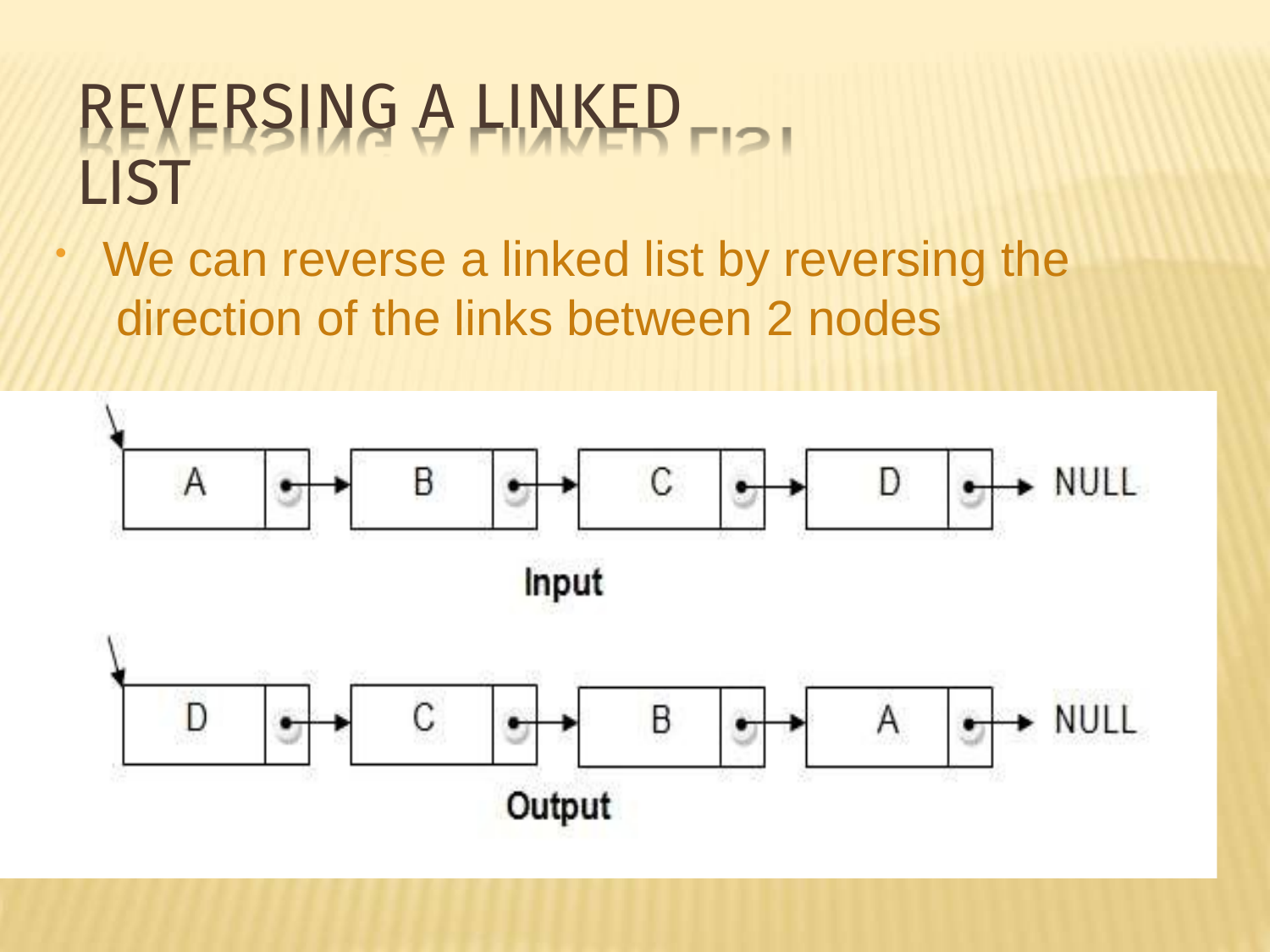

# REVERSING A LINKED LIST

We can reverse a linked list by reversing the  direction of the links between 2 nodes